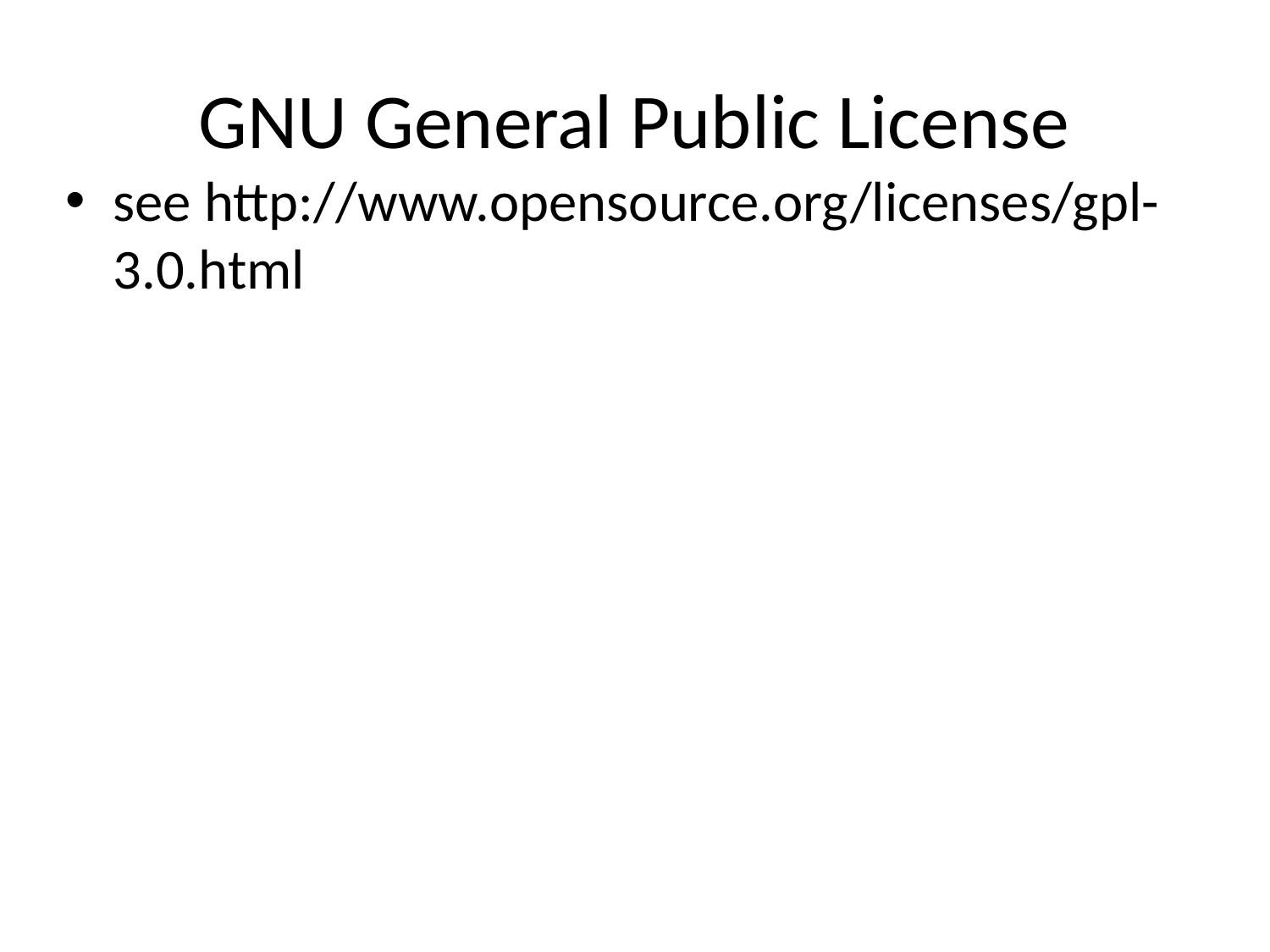

# GNU General Public License
see http://www.opensource.org/licenses/gpl-3.0.html